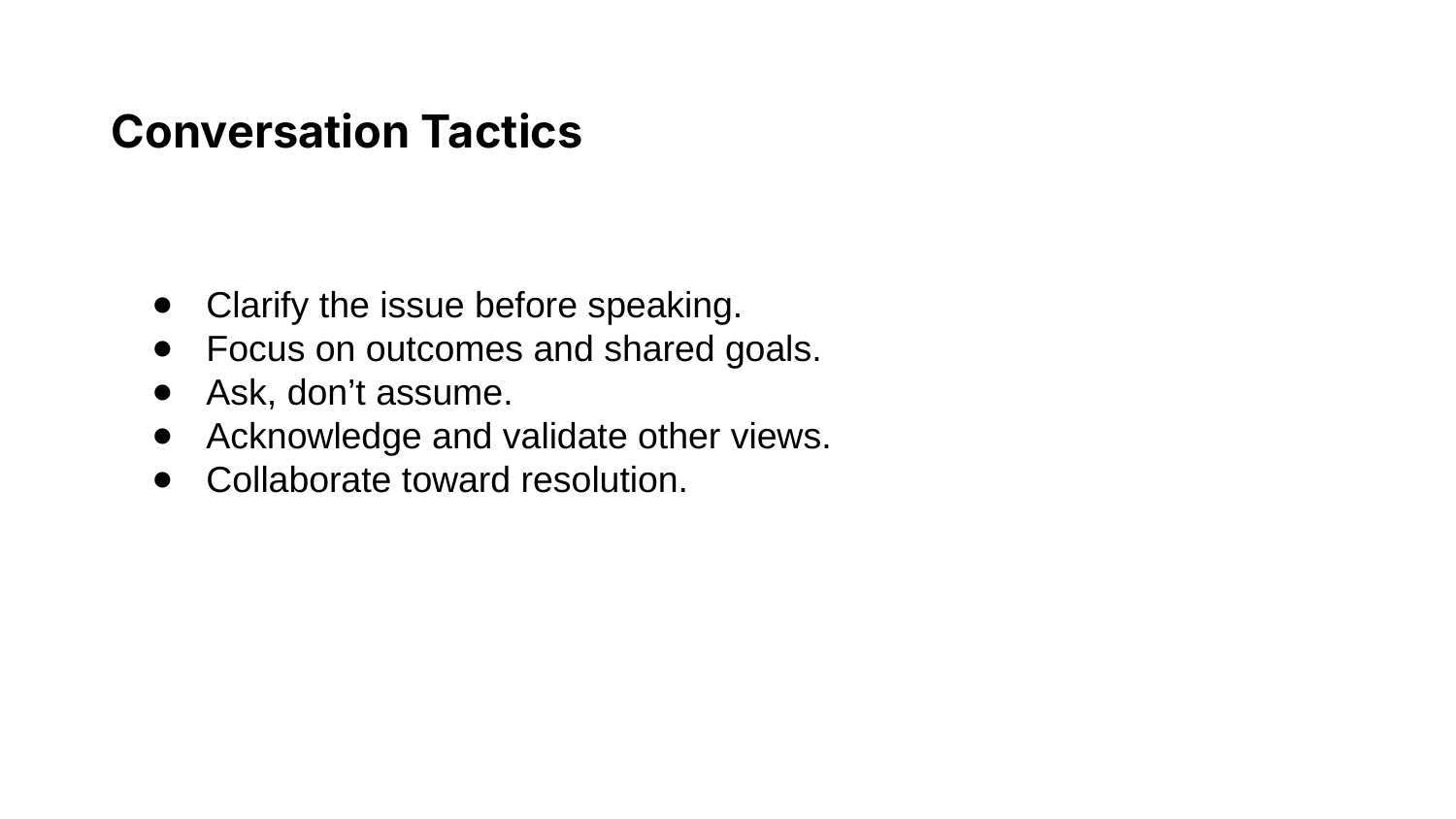

Conversation Tactics
Clarify the issue before speaking.
Focus on outcomes and shared goals.
Ask, don’t assume.
Acknowledge and validate other views.
Collaborate toward resolution.